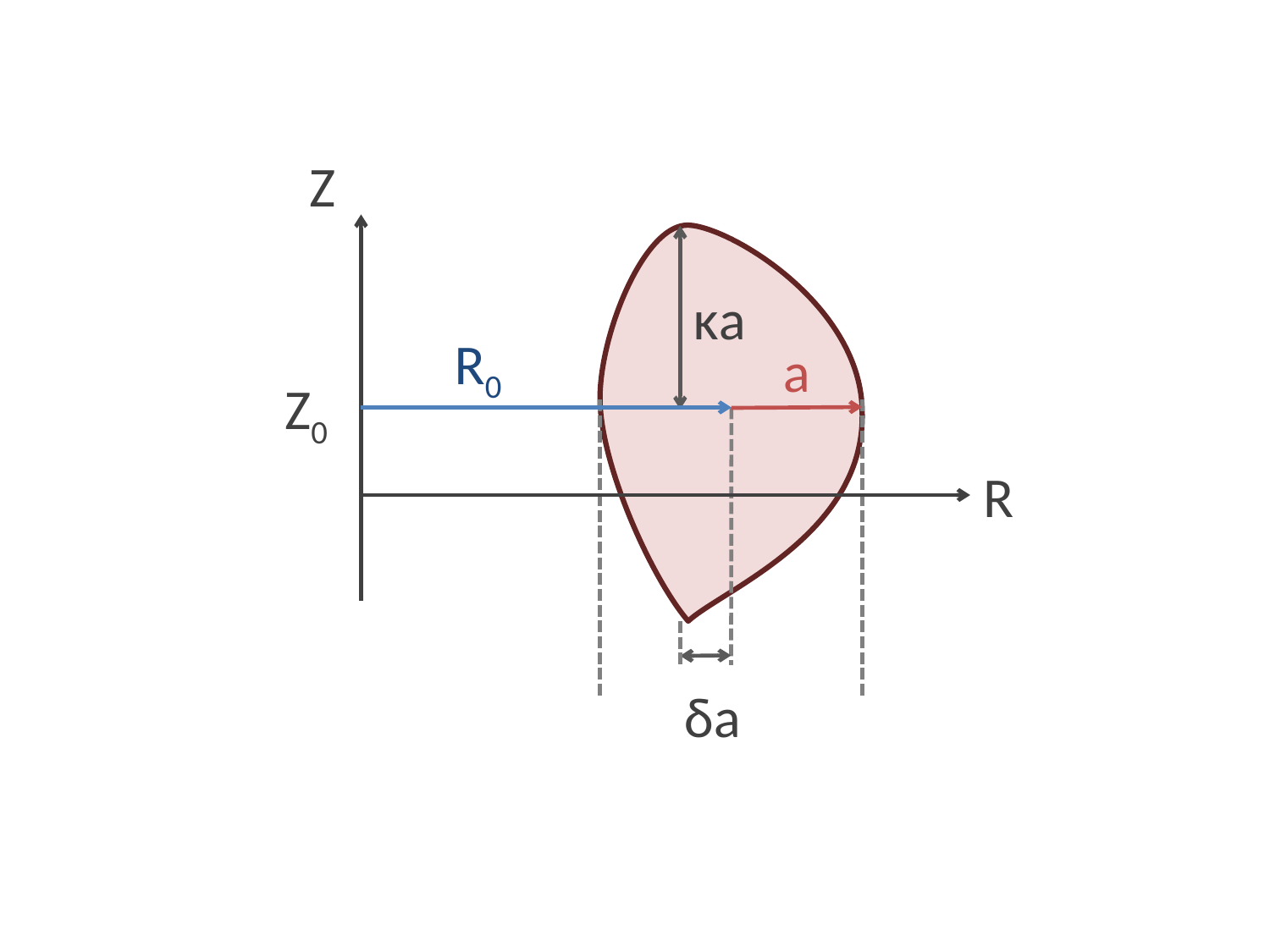

Z

κa
R0
a
Z0
R
δa